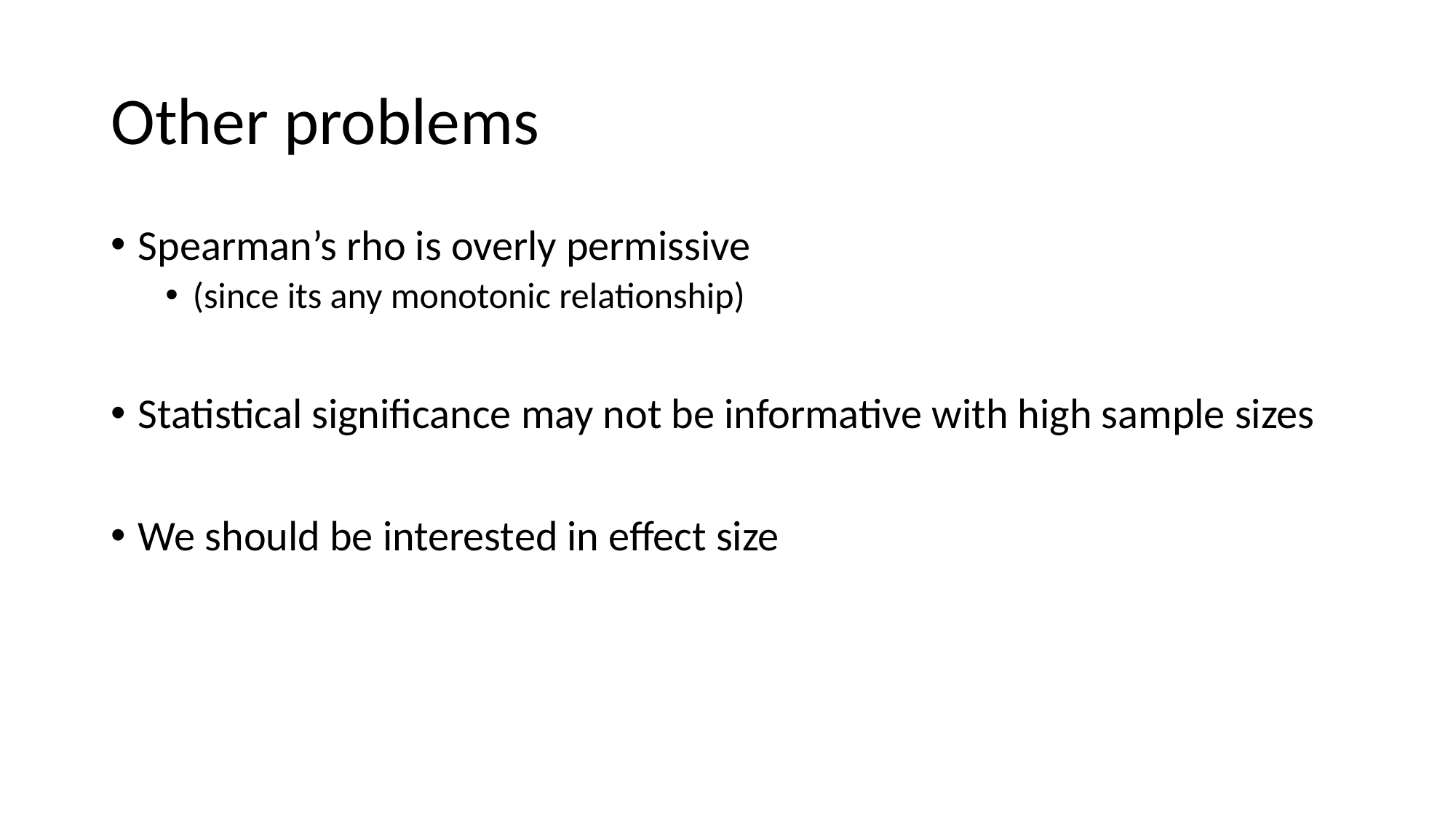

# Other problems
Spearman’s rho is overly permissive
(since its any monotonic relationship)

Statistical significance may not be informative with high sample sizes

We should be interested in effect size